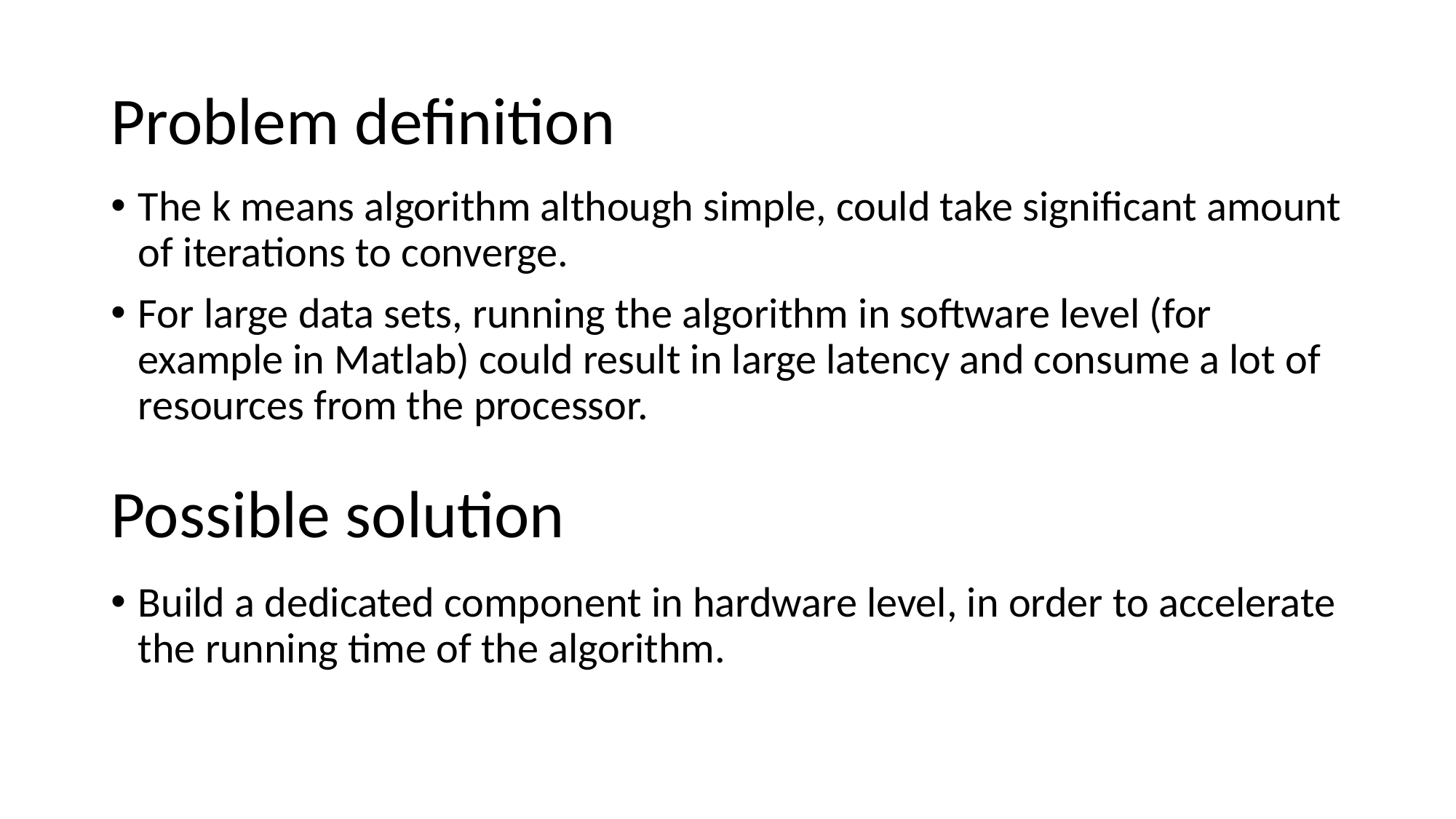

# Problem definition
The k means algorithm although simple, could take significant amount of iterations to converge.
For large data sets, running the algorithm in software level (for example in Matlab) could result in large latency and consume a lot of resources from the processor.

Possible solution
Build a dedicated component in hardware level, in order to accelerate the running time of the algorithm.